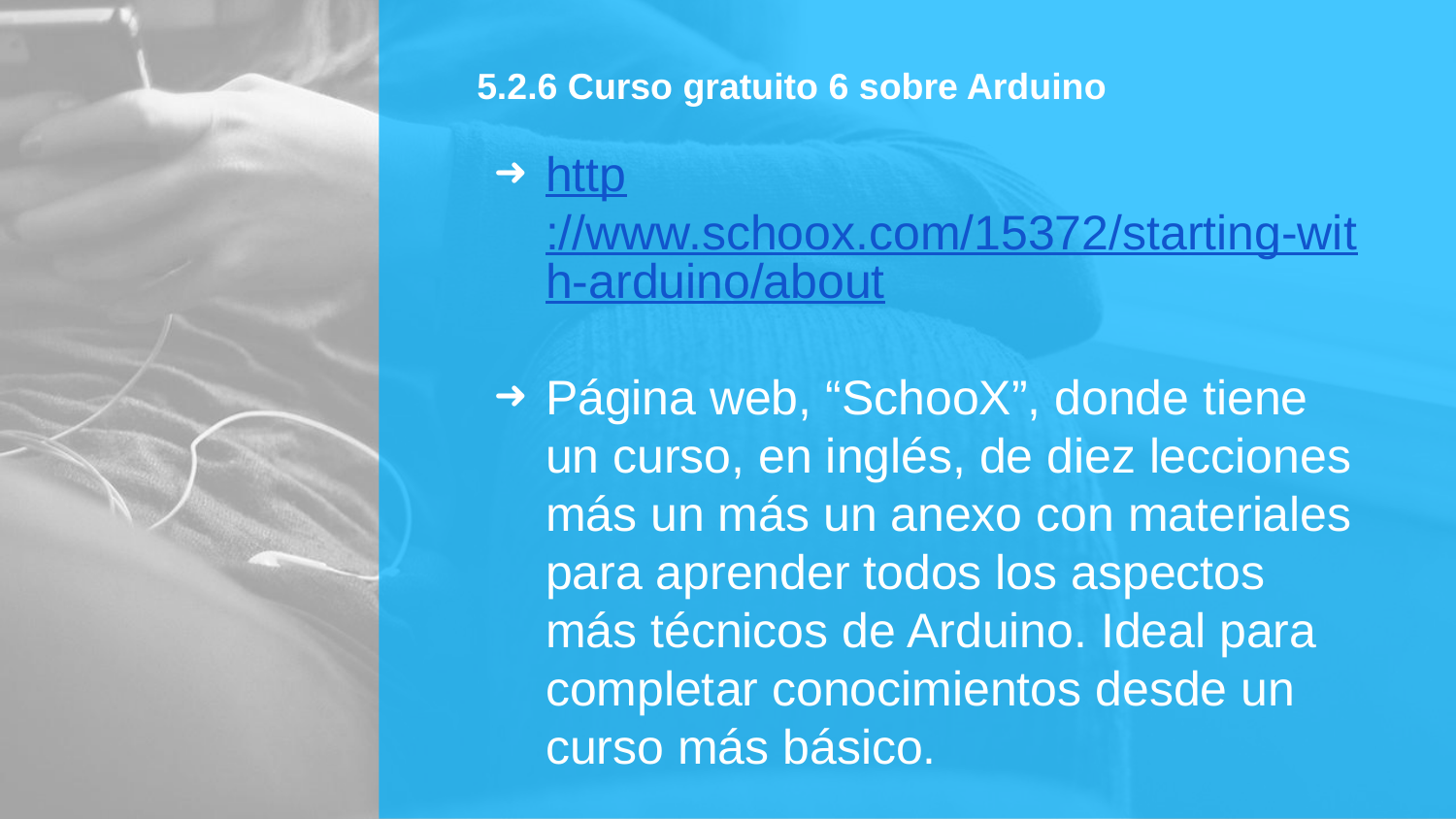

# 5.2.6 Curso gratuito 6 sobre Arduino
http://www.schoox.com/15372/starting-with-arduino/about

Página web, “SchooX”, donde tiene un curso, en inglés, de diez lecciones más un más un anexo con materiales para aprender todos los aspectos más técnicos de Arduino. Ideal para completar conocimientos desde un curso más básico.